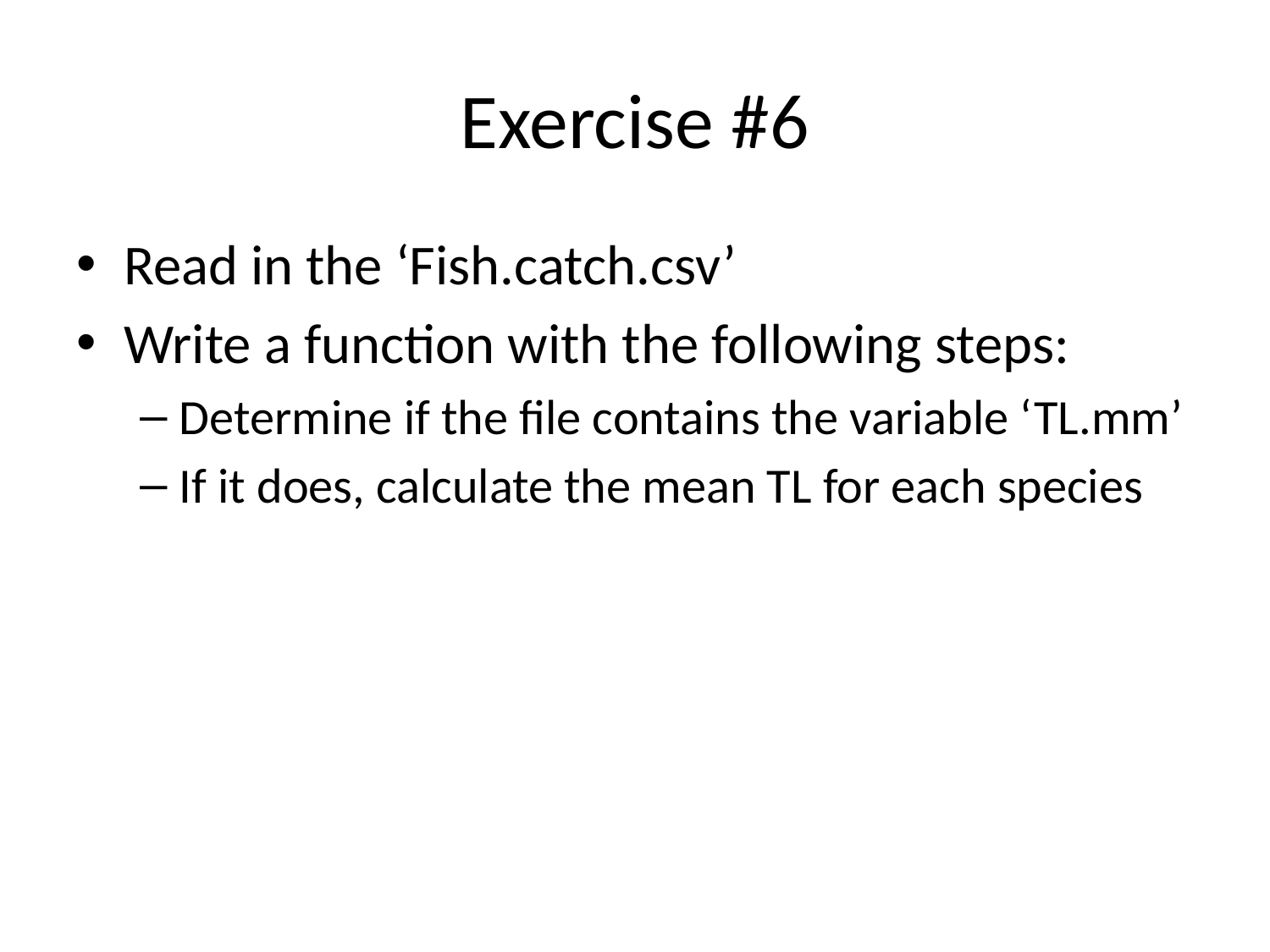

# Exercise #6
Read in the ‘Fish.catch.csv’
Write a function with the following steps:
Determine if the file contains the variable ‘TL.mm’
If it does, calculate the mean TL for each species